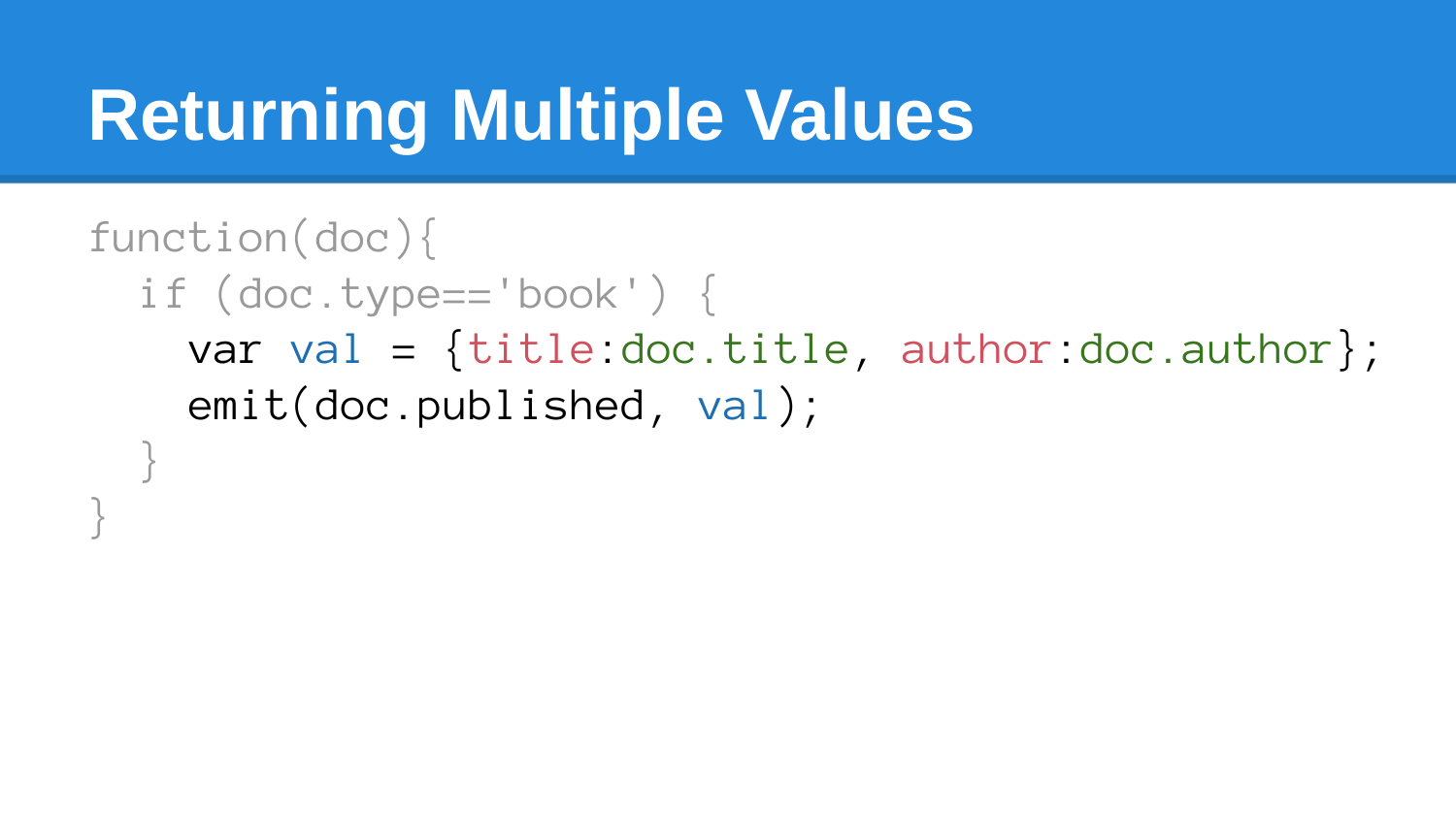

# Returning Multiple Values
function(doc){
  if (doc.type=='book') {
    var val = {title:doc.title, author:doc.author};
    emit(doc.published, val);
  }
}